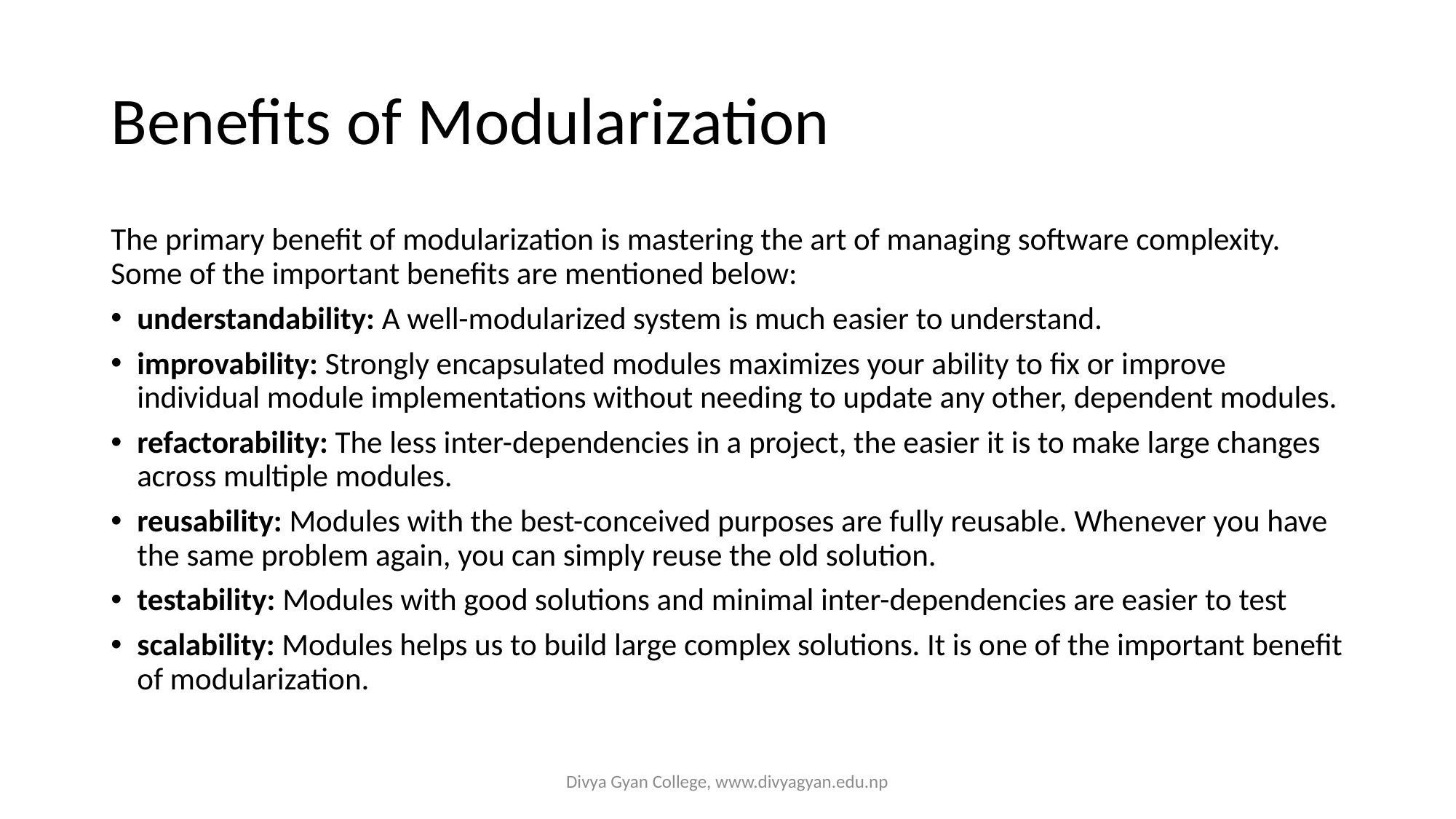

# Benefits of Modularization
The primary benefit of modularization is mastering the art of managing software complexity. Some of the important benefits are mentioned below:
understandability: A well-modularized system is much easier to understand.
improvability: Strongly encapsulated modules maximizes your ability to fix or improve individual module implementations without needing to update any other, dependent modules.
refactorability: The less inter-dependencies in a project, the easier it is to make large changes across multiple modules.
reusability: Modules with the best-conceived purposes are fully reusable. Whenever you have the same problem again, you can simply reuse the old solution.
testability: Modules with good solutions and minimal inter-dependencies are easier to test
scalability: Modules helps us to build large complex solutions. It is one of the important benefit of modularization.

Divya Gyan College, www.divyagyan.edu.np